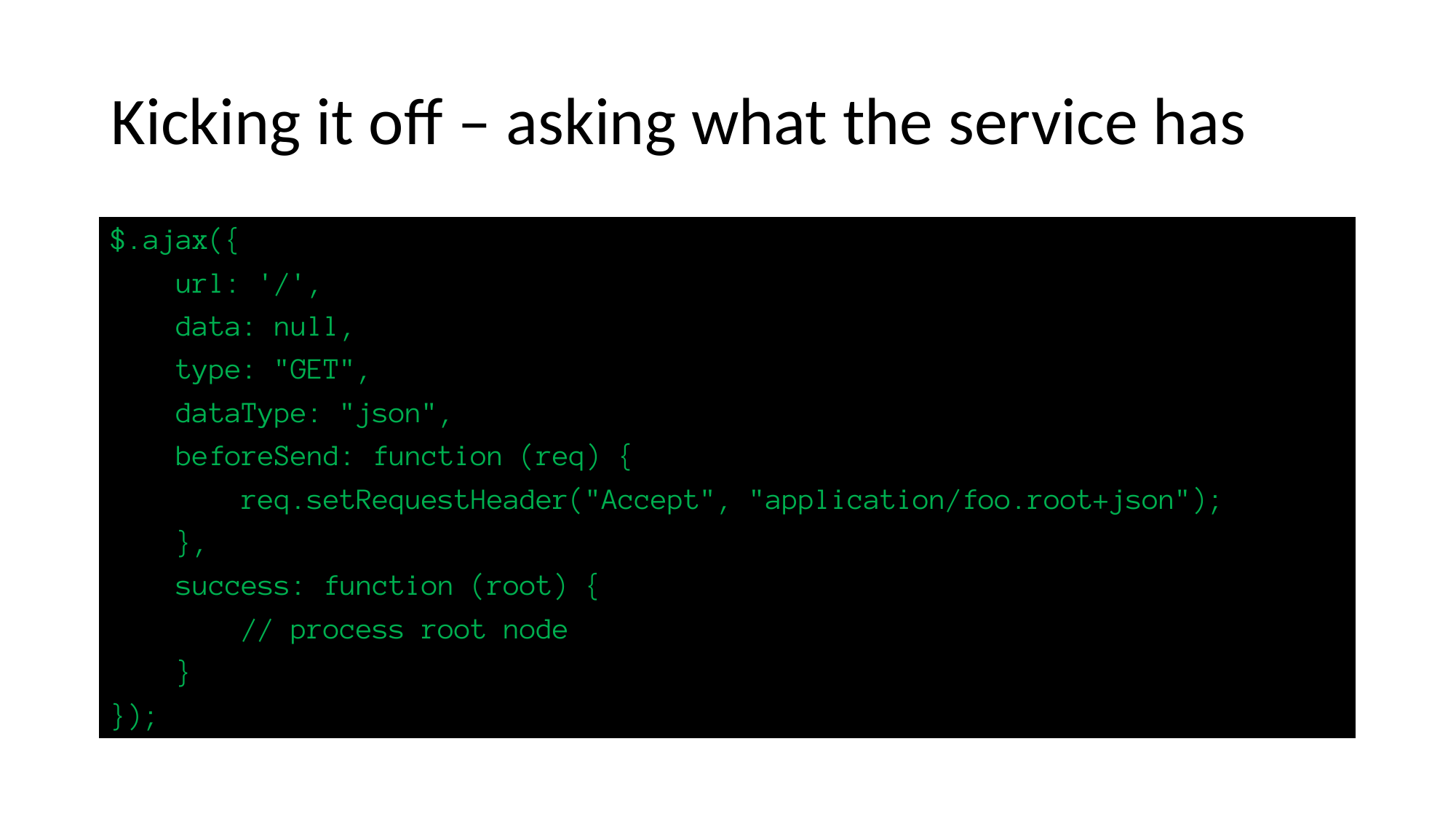

# Kicking it off – asking what the service has
$.ajax({
    url: '/',
    data: null,
    type: "GET",
    dataType: "json",
    beforeSend: function (req) {
        req.setRequestHeader("Accept", "application/foo.root+json");
    },
    success: function (root) {
        // process root node
    }
});